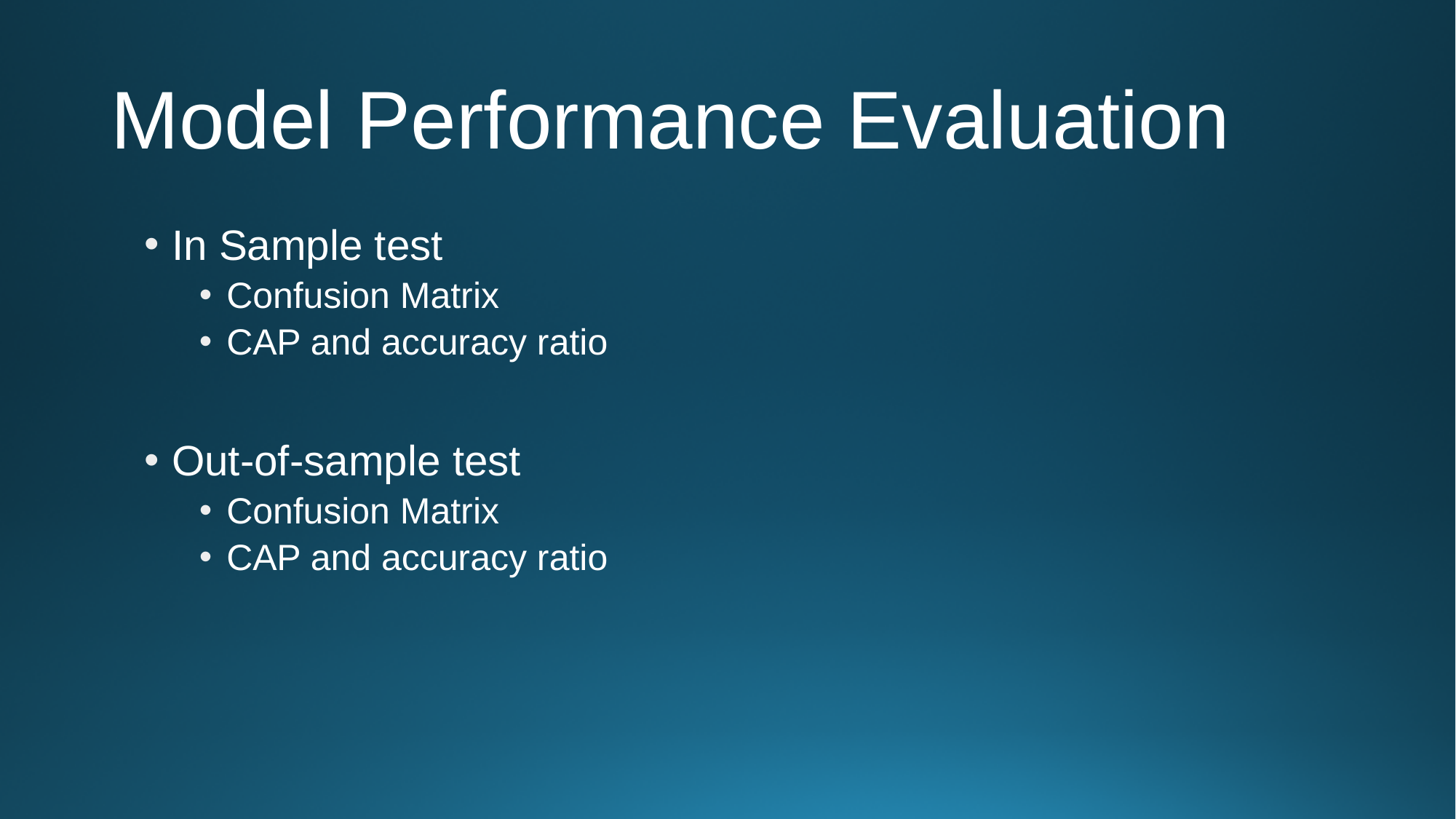

# Model Performance Evaluation
In Sample test
Confusion Matrix
CAP and accuracy ratio

Out-of-sample test
Confusion Matrix
CAP and accuracy ratio